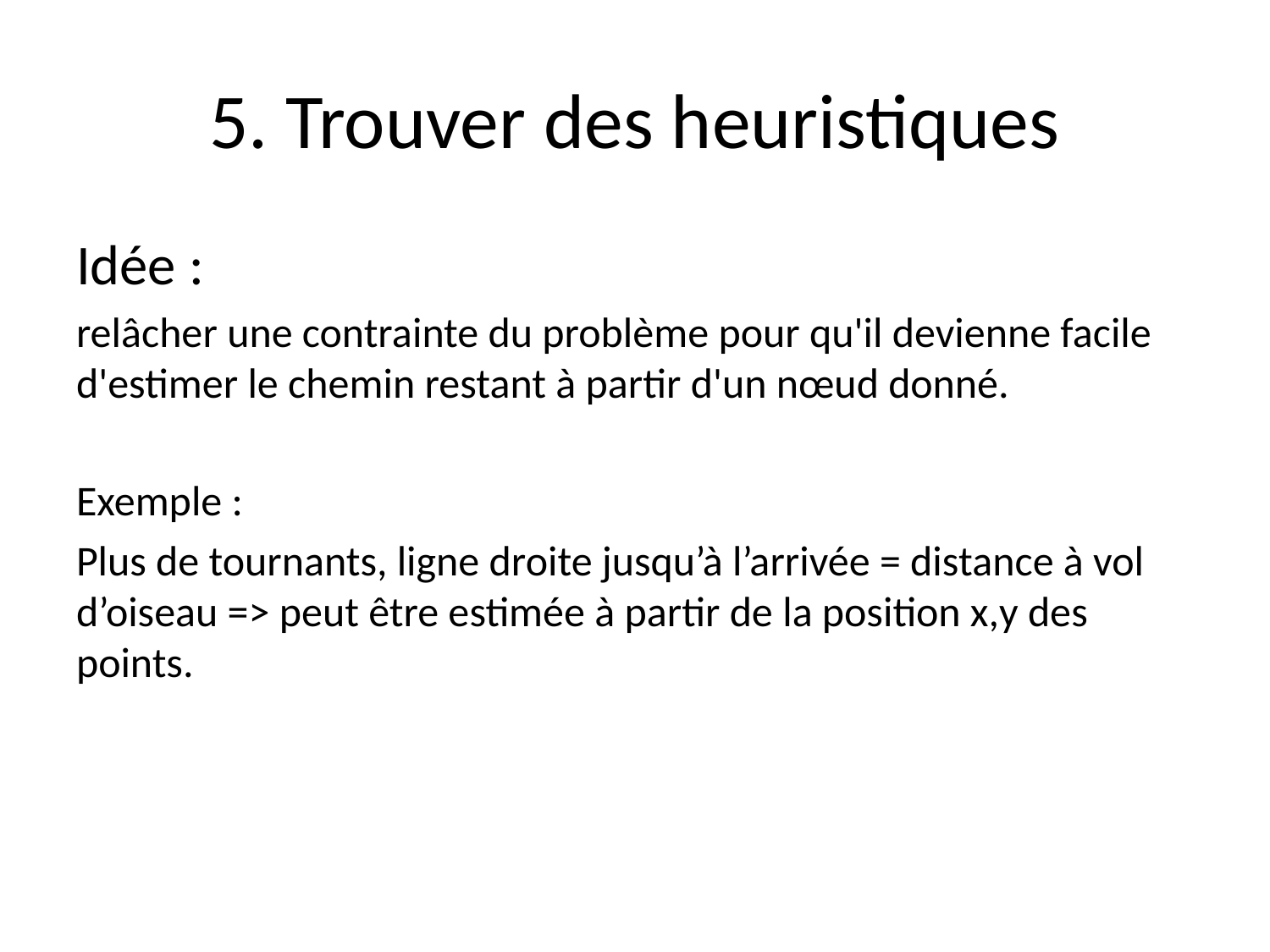

# 5. Trouver des heuristiques
Idée :
relâcher une contrainte du problème pour qu'il devienne facile d'estimer le chemin restant à partir d'un nœud donné.

Exemple :
Plus de tournants, ligne droite jusqu’à l’arrivée = distance à vol d’oiseau => peut être estimée à partir de la position x,y des points.